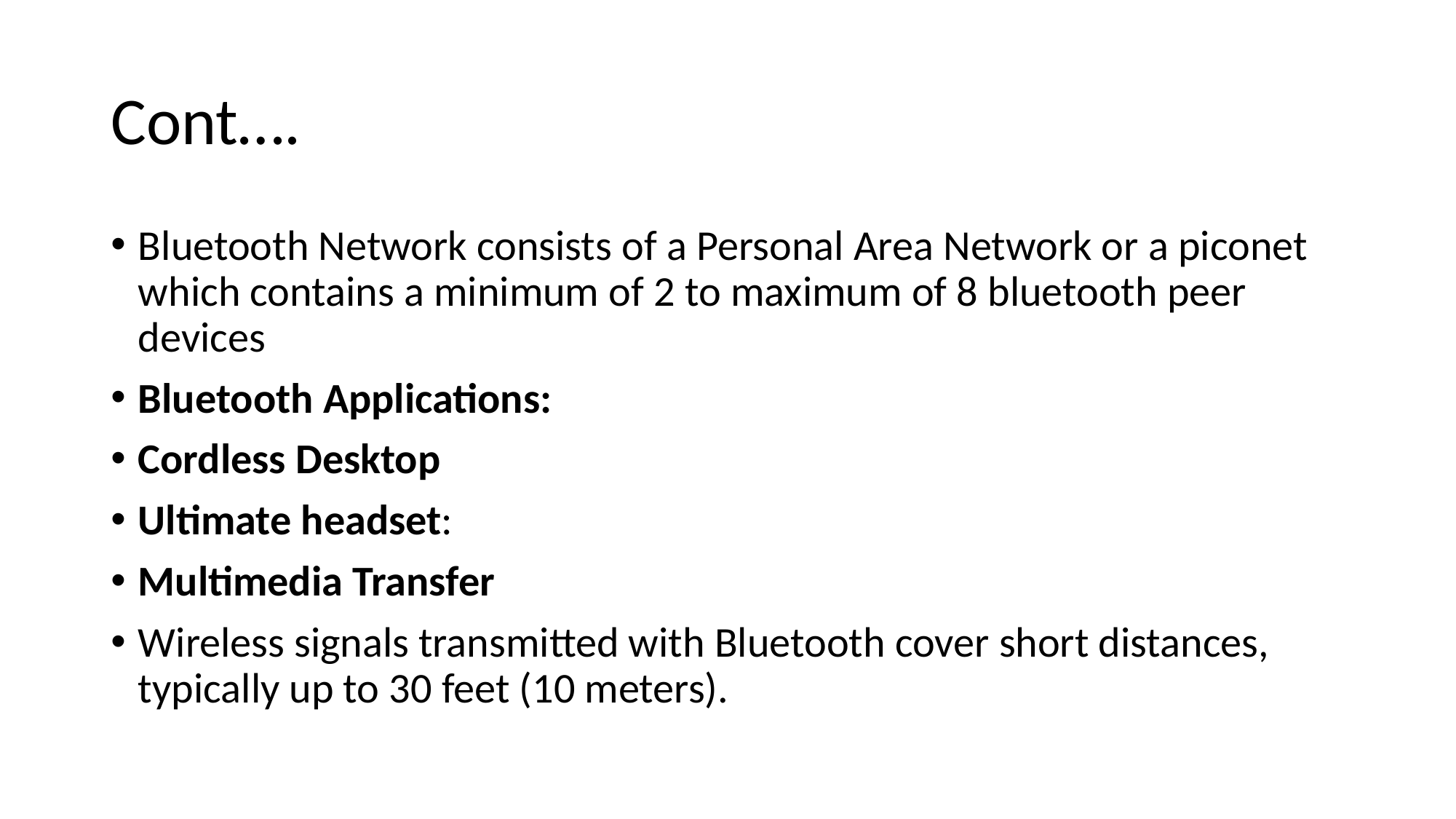

# Cont….
Bluetooth Network consists of a Personal Area Network or a piconet which contains a minimum of 2 to maximum of 8 bluetooth peer devices
Bluetooth Applications:
Cordless Desktop
Ultimate headset:
Multimedia Transfer
Wireless signals transmitted with Bluetooth cover short distances, typically up to 30 feet (10 meters).